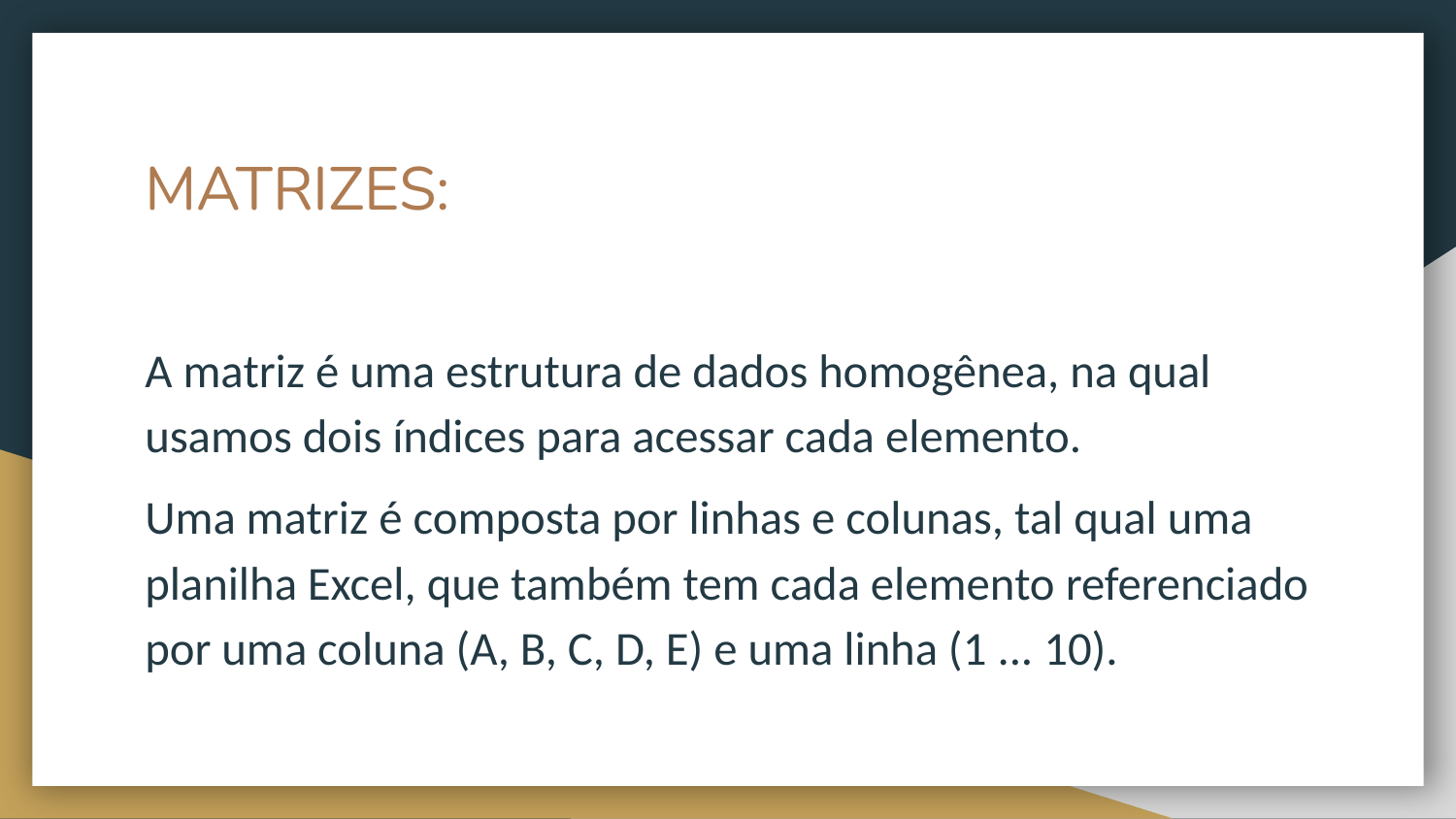

# MATRIZES:
A matriz é uma estrutura de dados homogênea, na qual usamos dois índices para acessar cada elemento.
Uma matriz é composta por linhas e colunas, tal qual uma planilha Excel, que também tem cada elemento referenciado por uma coluna (A, B, C, D, E) e uma linha (1 ... 10).